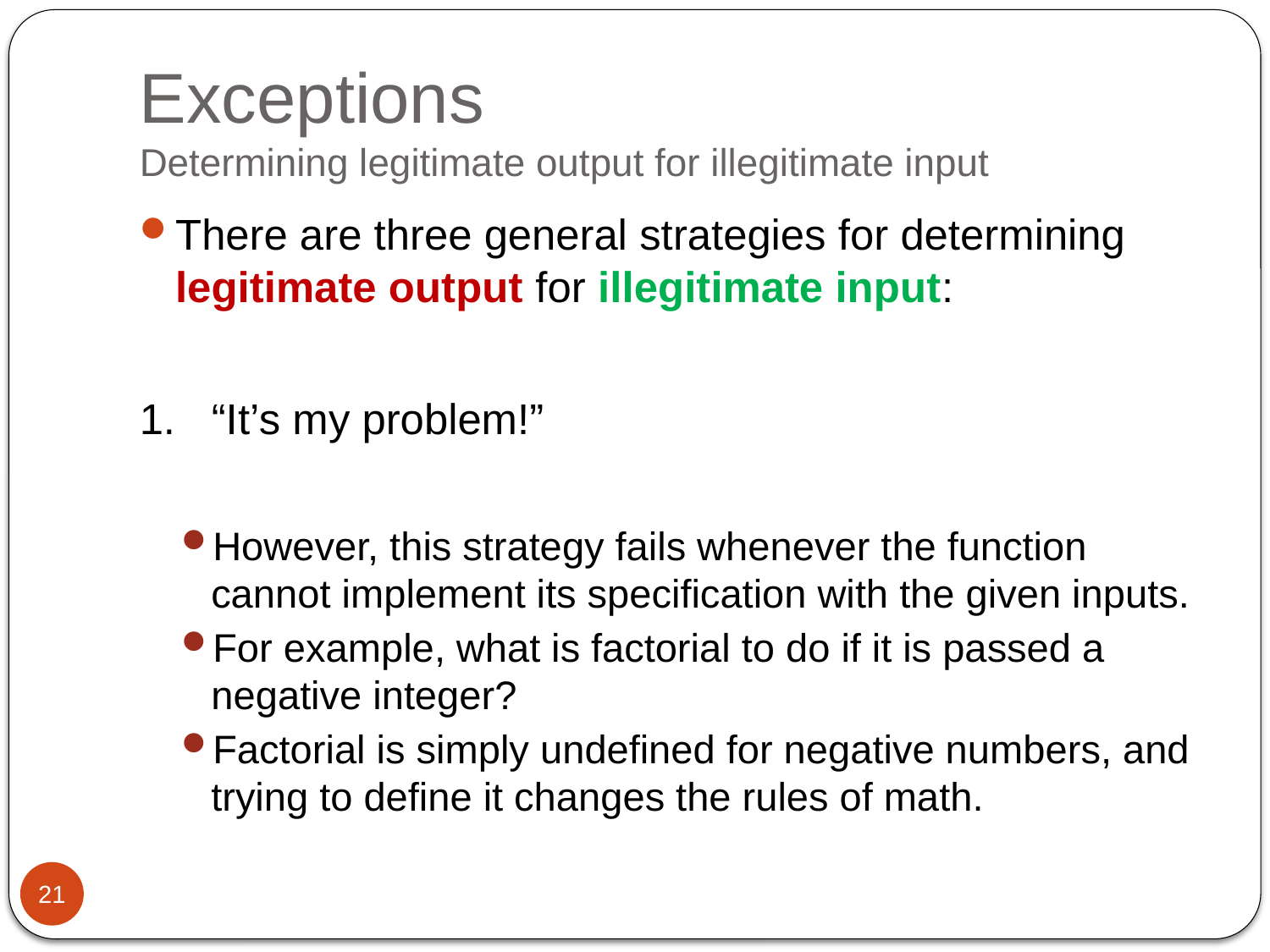

# Exceptions Determining legitimate output for illegitimate input
There are three general strategies for determining legitimate output for illegitimate input:

1.   “It’s my problem!”

However, this strategy fails whenever the function cannot implement its specification with the given inputs.
For example, what is factorial to do if it is passed a negative integer?
Factorial is simply undefined for negative numbers, and trying to define it changes the rules of math.
21